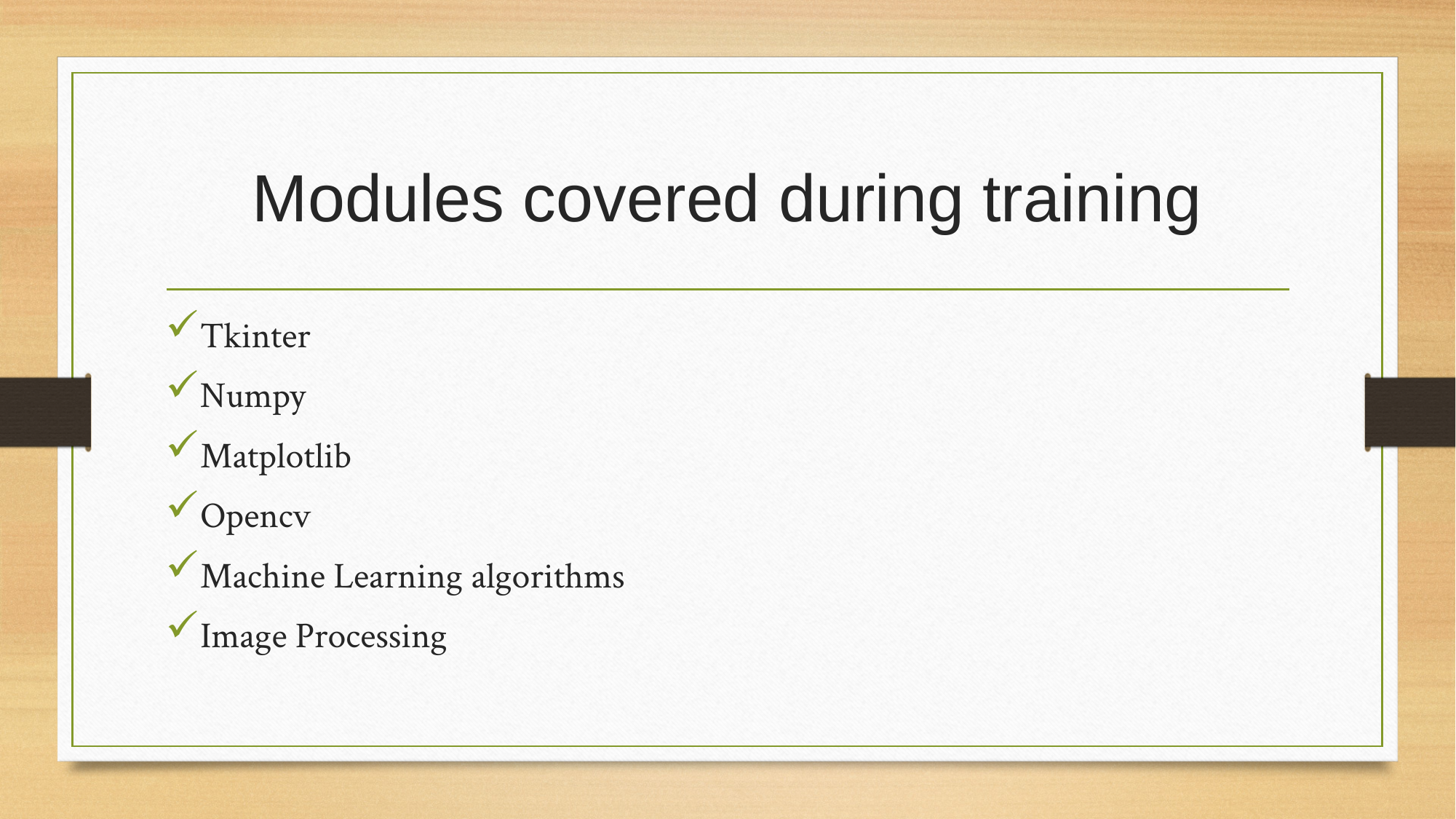

# Modules covered during training
Tkinter
Numpy
Matplotlib
Opencv
Machine Learning algorithms
Image Processing